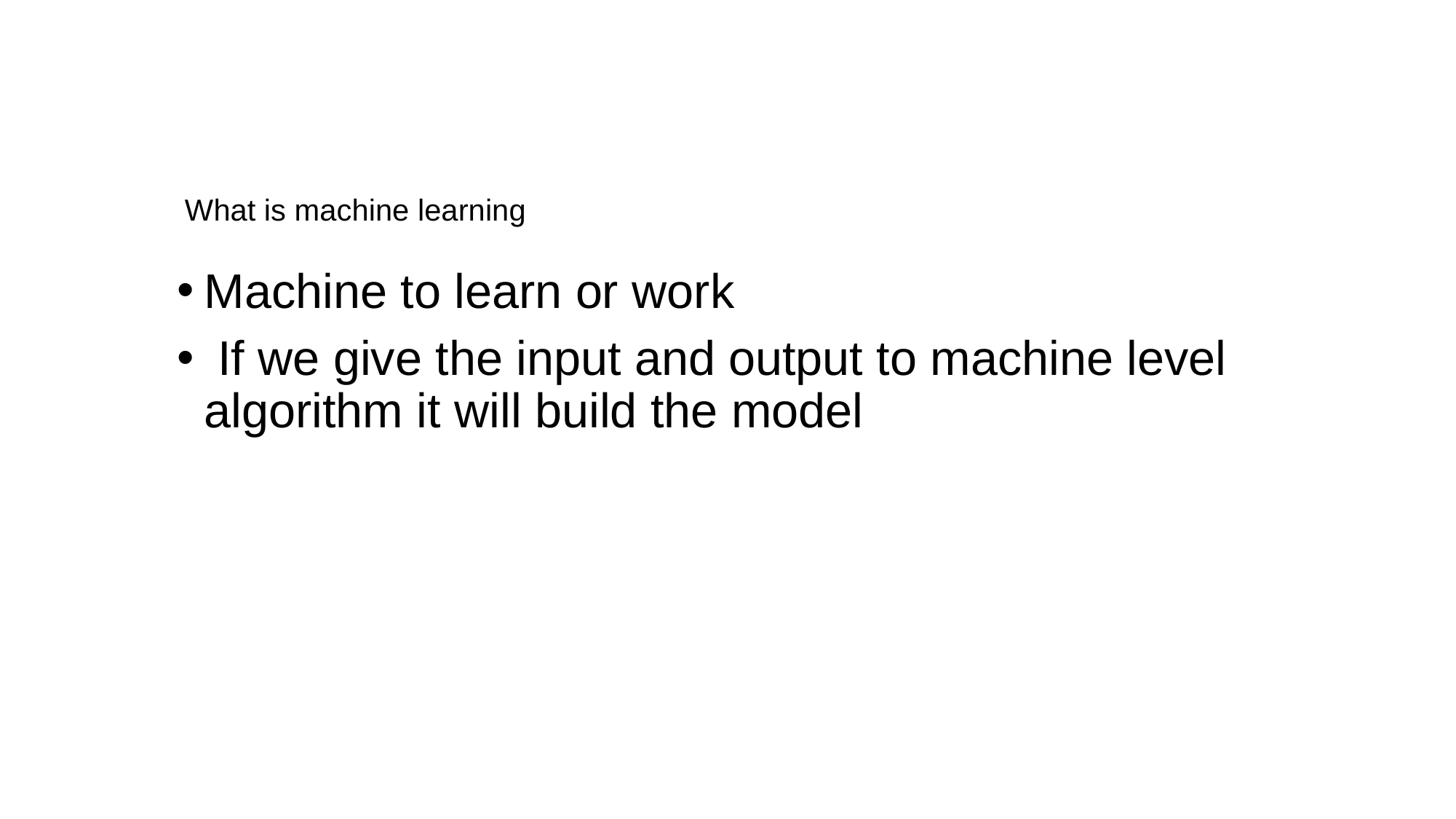

What is machine learning
Machine to learn or work
 If we give the input and output to machine level algorithm it will build the model